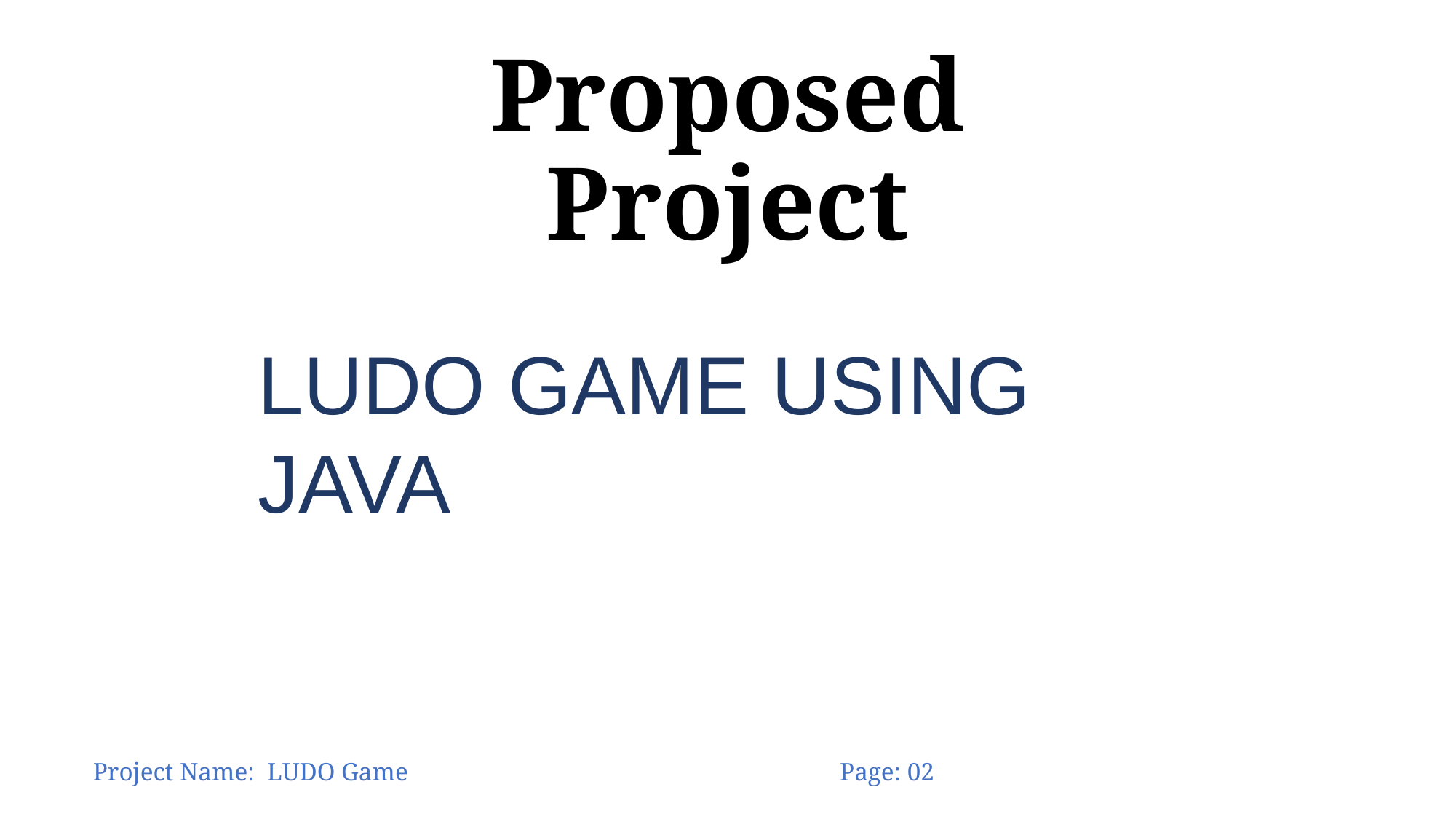

# Proposed Project
LUDO GAME USING JAVA
Project Name:  LUDO Game                                                                    Page: 02